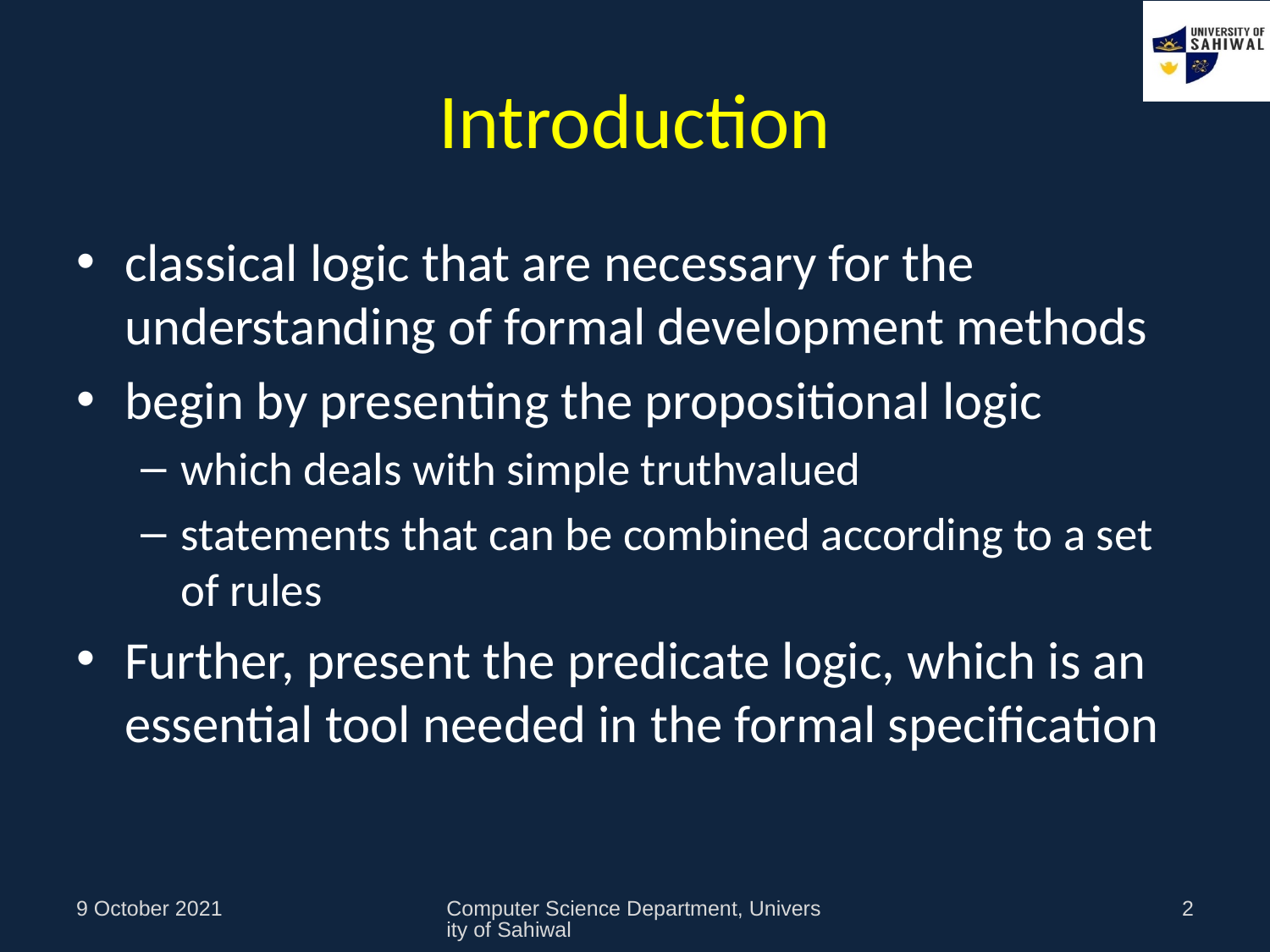

# Introduction
classical logic that are necessary for the understanding of formal development methods
begin by presenting the propositional logic
which deals with simple truthvalued
statements that can be combined according to a set of rules
Further, present the predicate logic, which is an essential tool needed in the formal specification
9 October 2021
Computer Science Department, University of Sahiwal
2